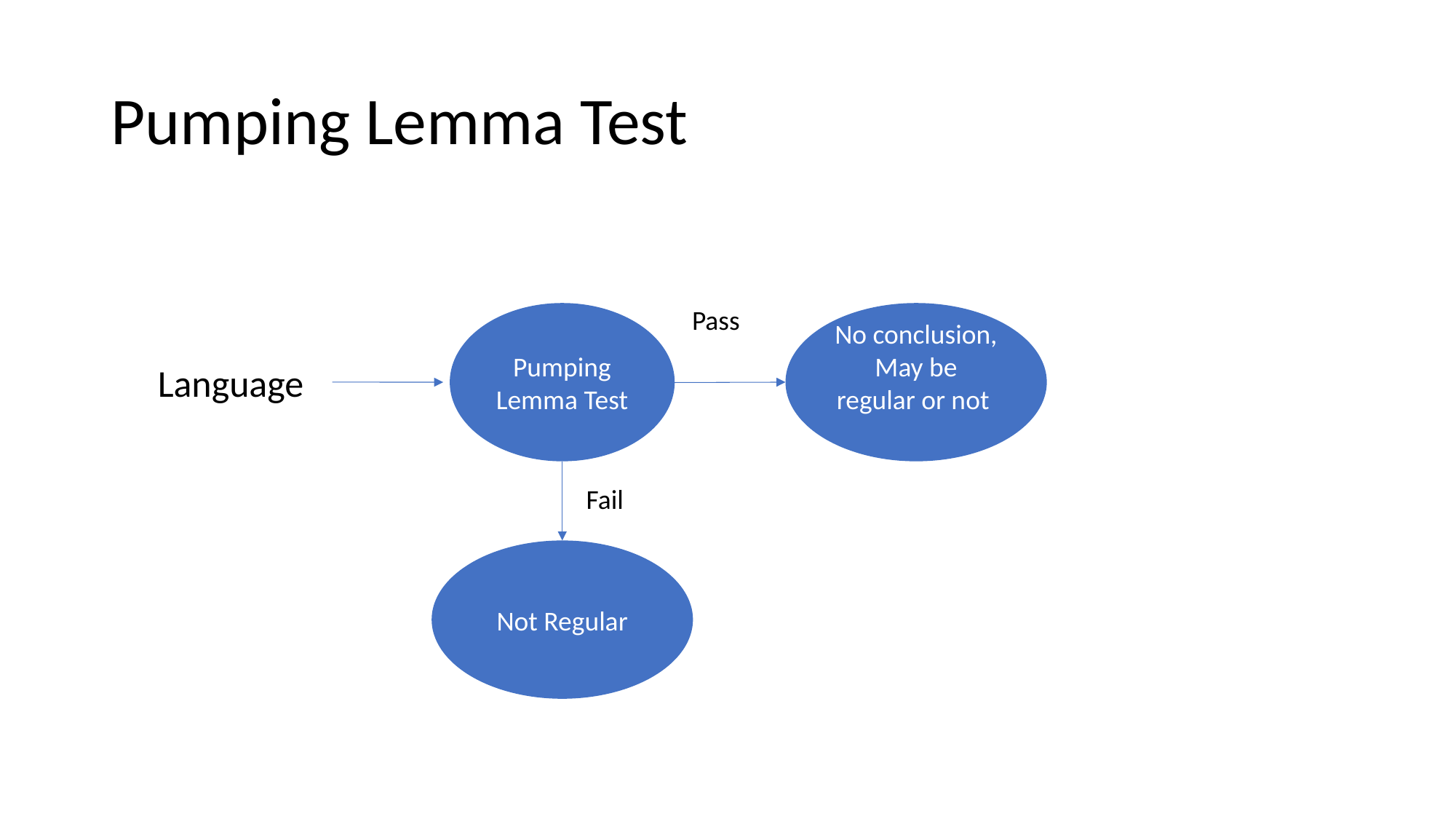

# Pumping Lemma Test
Pass
No conclusion,
May be regular or not

Pumping Lemma Test
Language
Fail
Not Regular